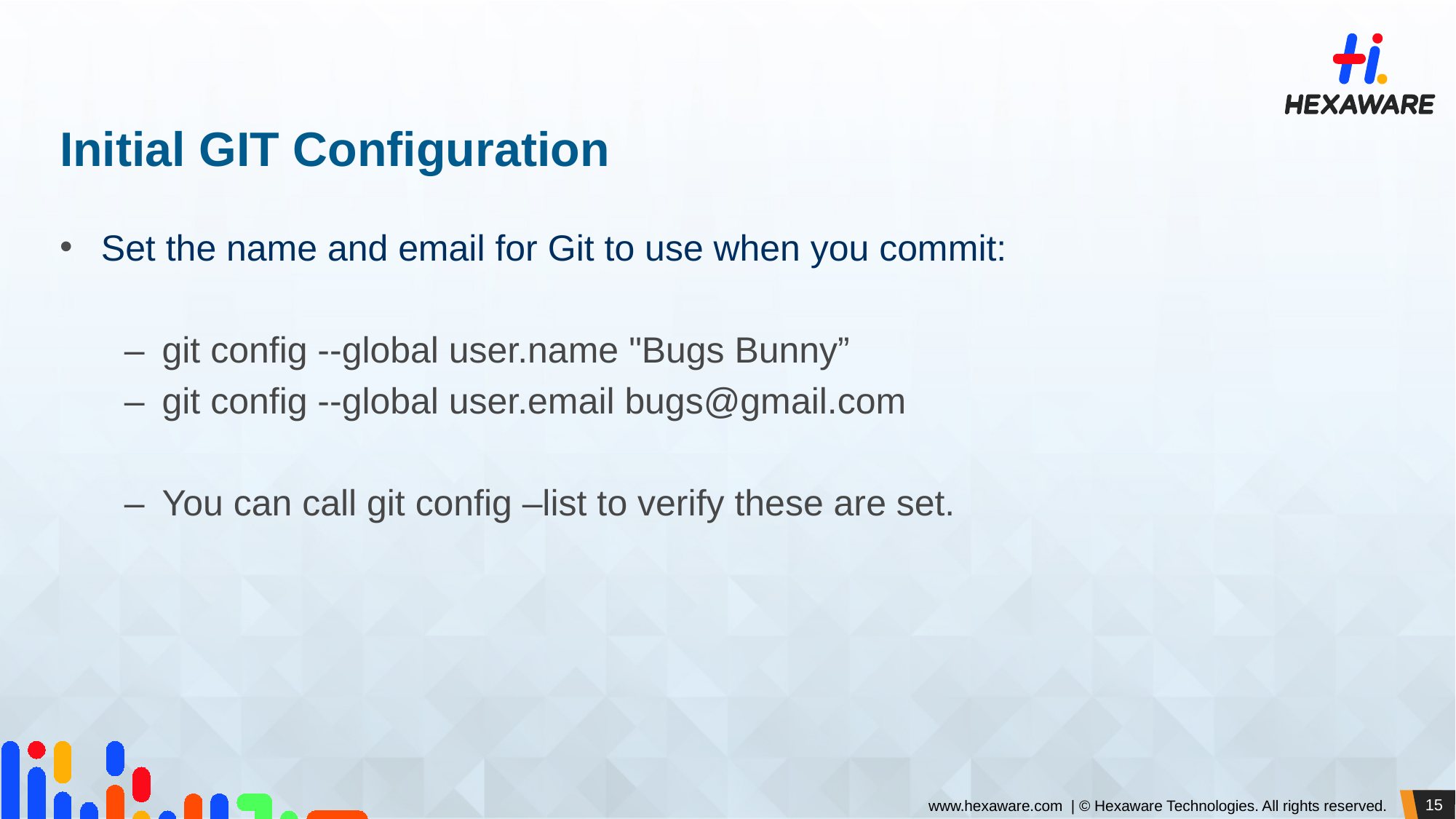

# Initial GIT Configuration
 Set the name and email for Git to use when you commit:

 –  git config --global user.name "Bugs Bunny”
 –  git config --global user.email bugs@gmail.com

 –  You can call git config –list to verify these are set.